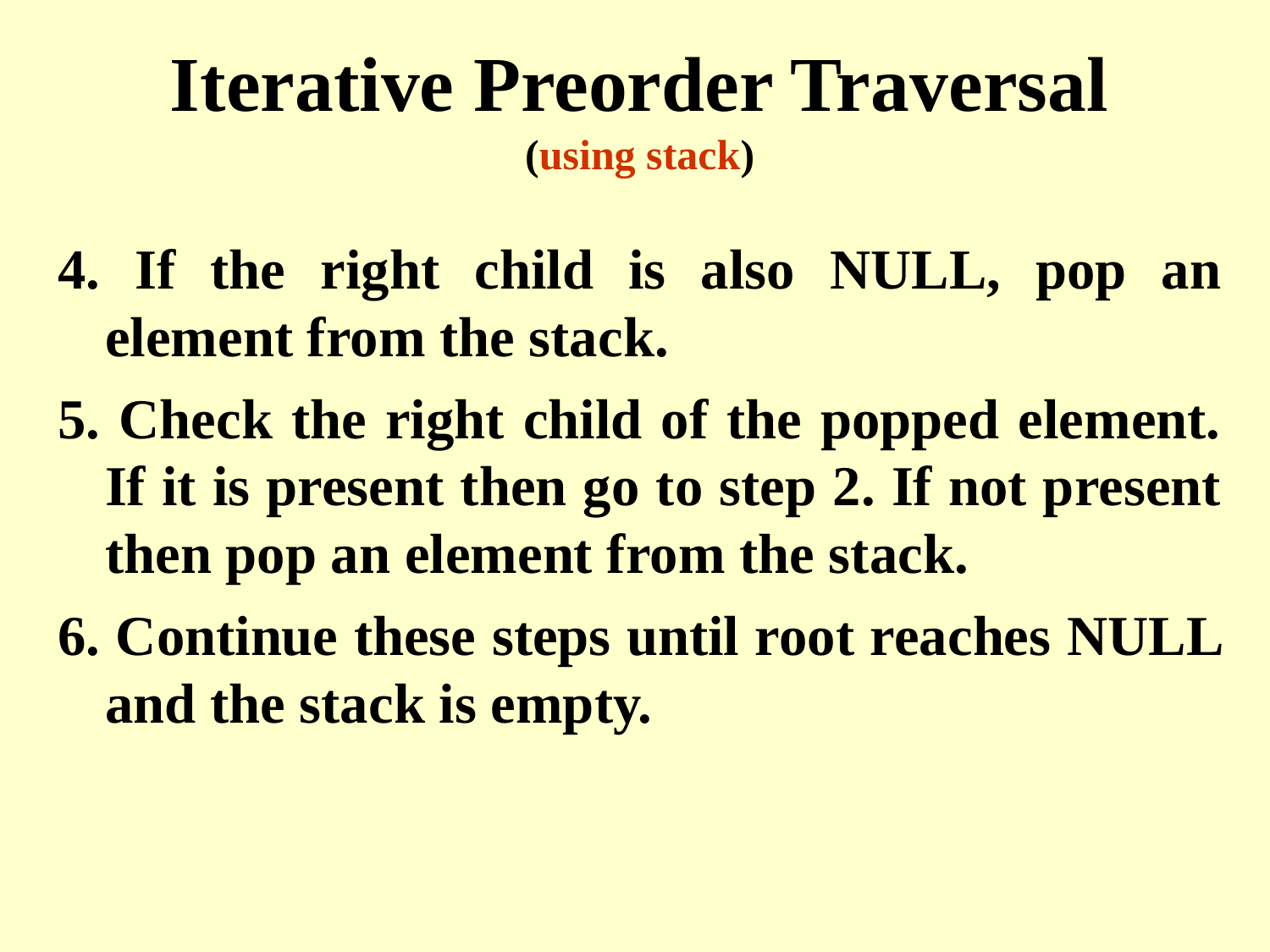

Iterative Preorder Traversal
(using stack)
4. If the right child is also NULL, pop an element from the stack.
5. Check the right child of the popped element. If it is present then go to step 2. If not present then pop an element from the stack.
6. Continue these steps until root reaches NULL and the stack is empty.